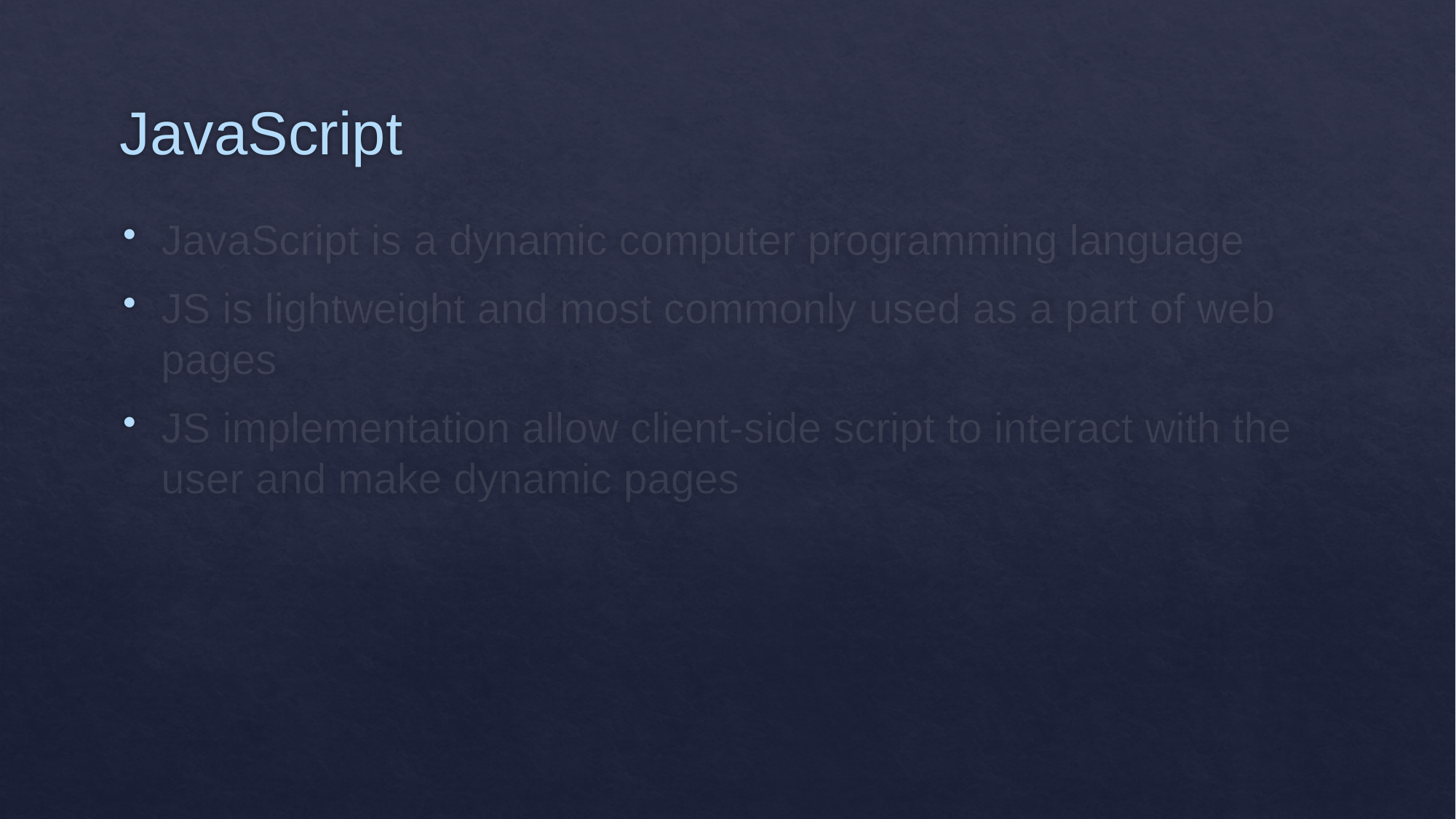

# JavaScript
JavaScript is a dynamic computer programming language
JS is lightweight and most commonly used as a part of web pages
JS implementation allow client-side script to interact with the user and make dynamic pages